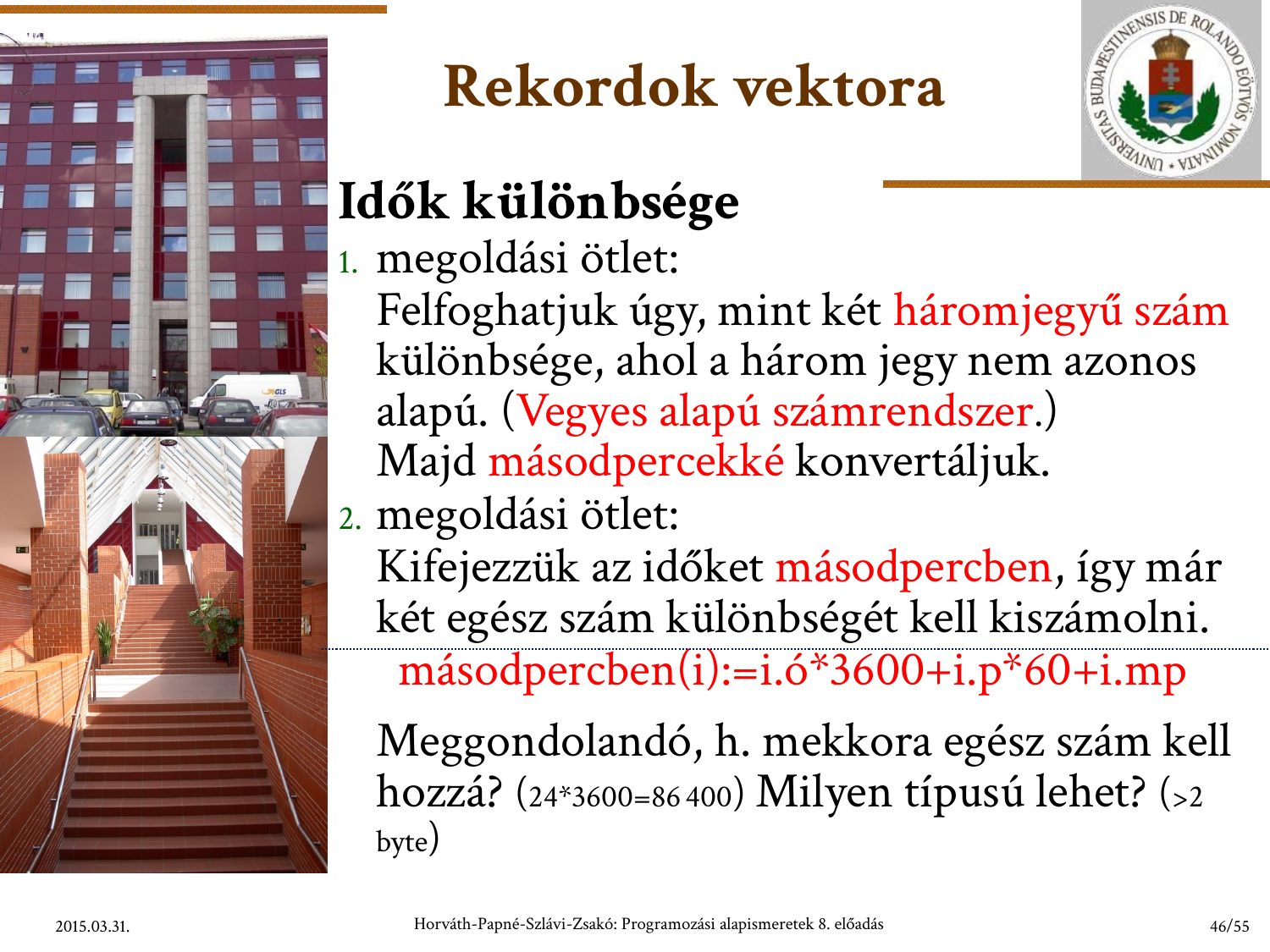

Rekordok vektora
Idők különbsége
megoldási ötlet:
	Felfoghatjuk úgy, mint két háromjegyű szám különbsége, ahol a három jegy nem azonos alapú. (Vegyes alapú számrendszer.)
Majd másodpercekké konvertáljuk.
megoldási ötlet:
	Kifejezzük az időket másodpercben, így már két egész szám különbségét kell kiszámolni.
	  másodpercben(i):=i.ó*3600+i.p*60+i.mp
	Meggondolandó, h. mekkora egész szám kell hozzá? (24*3600=86 400) Milyen típusú lehet? (>2 byte)
Horváth-Papné-Szlávi-Zsakó: Programozási alapismeretek 8. előadás
2015.03.31.
46/55